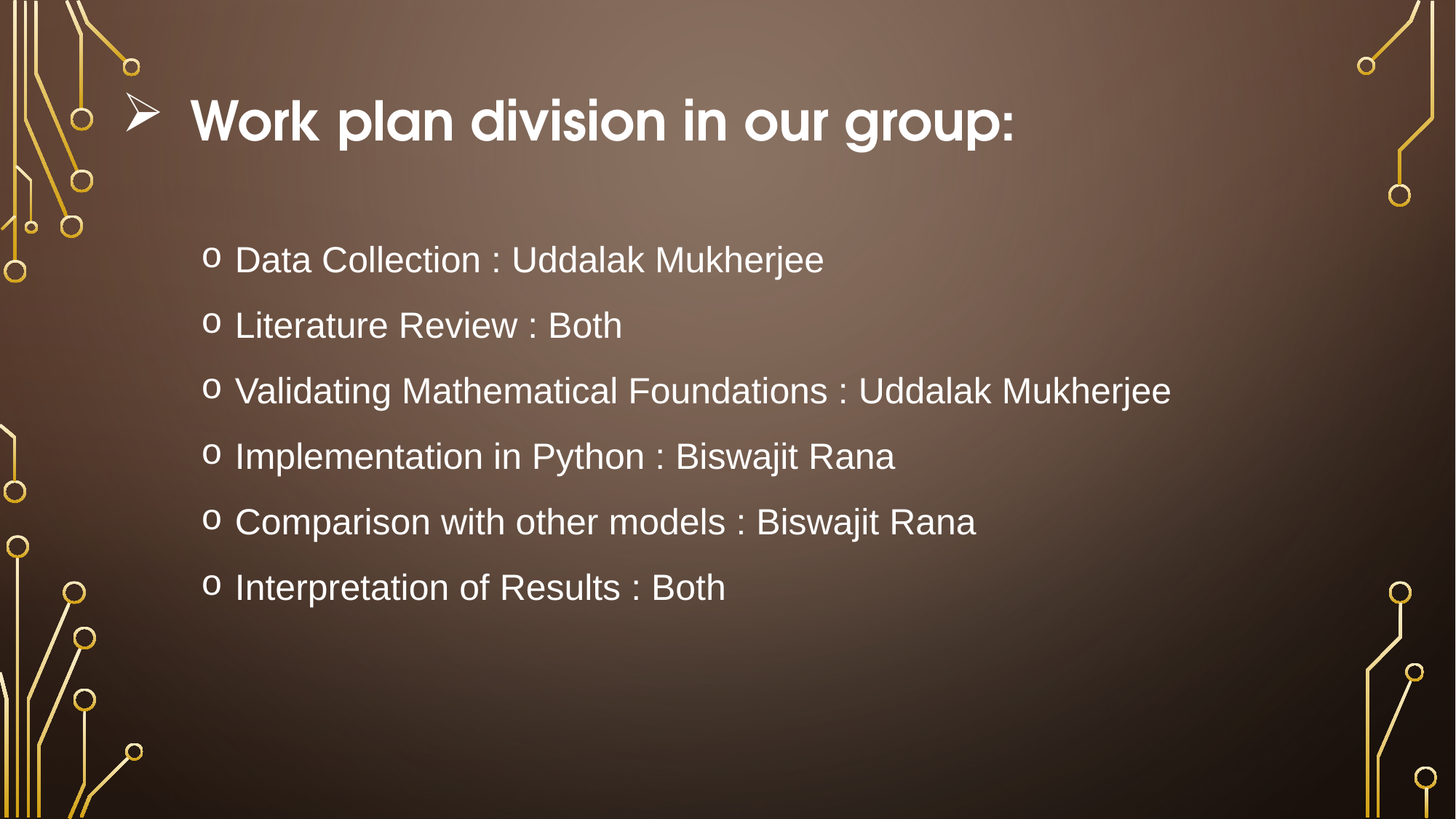

Work plan division in our group:
Data Collection : Uddalak Mukherjee
Literature Review : Both
Validating Mathematical Foundations : Uddalak Mukherjee
Implementation in Python : Biswajit Rana
Comparison with other models : Biswajit Rana
Interpretation of Results : Both